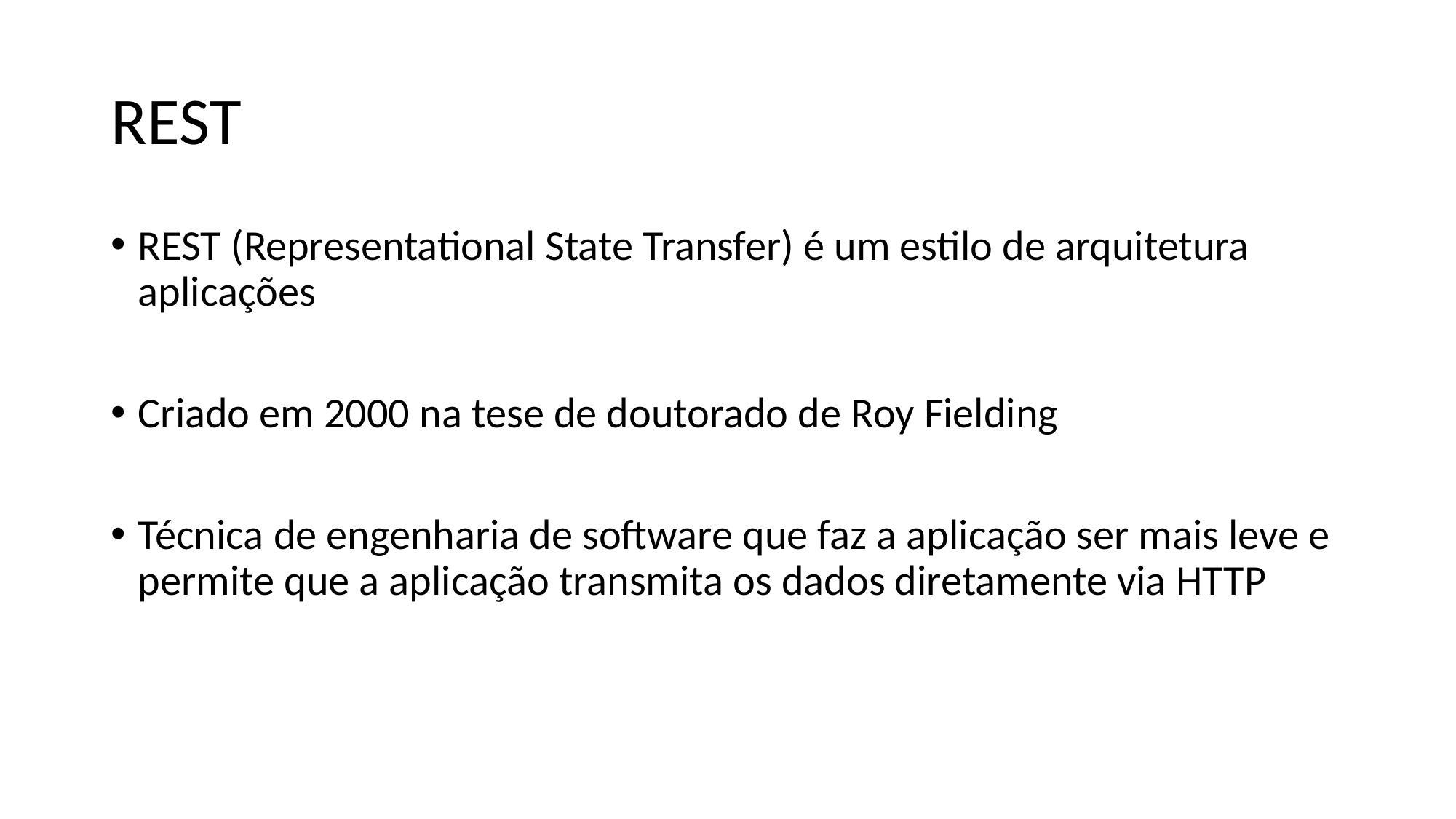

# REST
REST (Representational State Transfer) é um estilo de arquitetura aplicações

Criado em 2000 na tese de doutorado de Roy Fielding

Técnica de engenharia de software que faz a aplicação ser mais leve e permite que a aplicação transmita os dados diretamente via HTTP